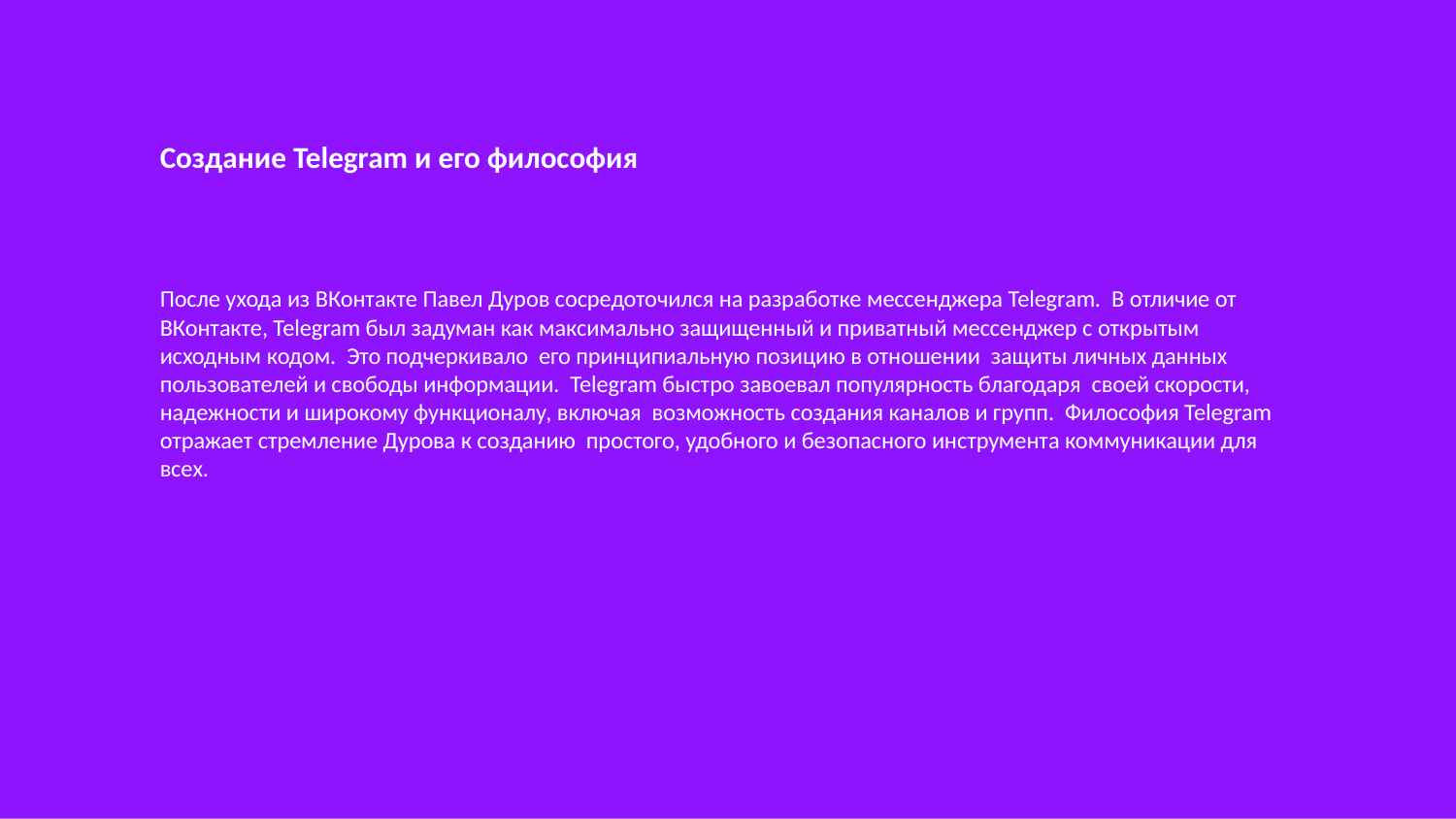

Создание Telegram и его философия
После ухода из ВКонтакте Павел Дуров сосредоточился на разработке мессенджера Telegram.  В отличие от ВКонтакте, Telegram был задуман как максимально защищенный и приватный мессенджер с открытым исходным кодом.  Это подчеркивало  его принципиальную позицию в отношении  защиты личных данных пользователей и свободы информации.  Telegram быстро завоевал популярность благодаря  своей скорости, надежности и широкому функционалу, включая  возможность создания каналов и групп.  Философия Telegram  отражает стремление Дурова к созданию  простого, удобного и безопасного инструмента коммуникации для всех.